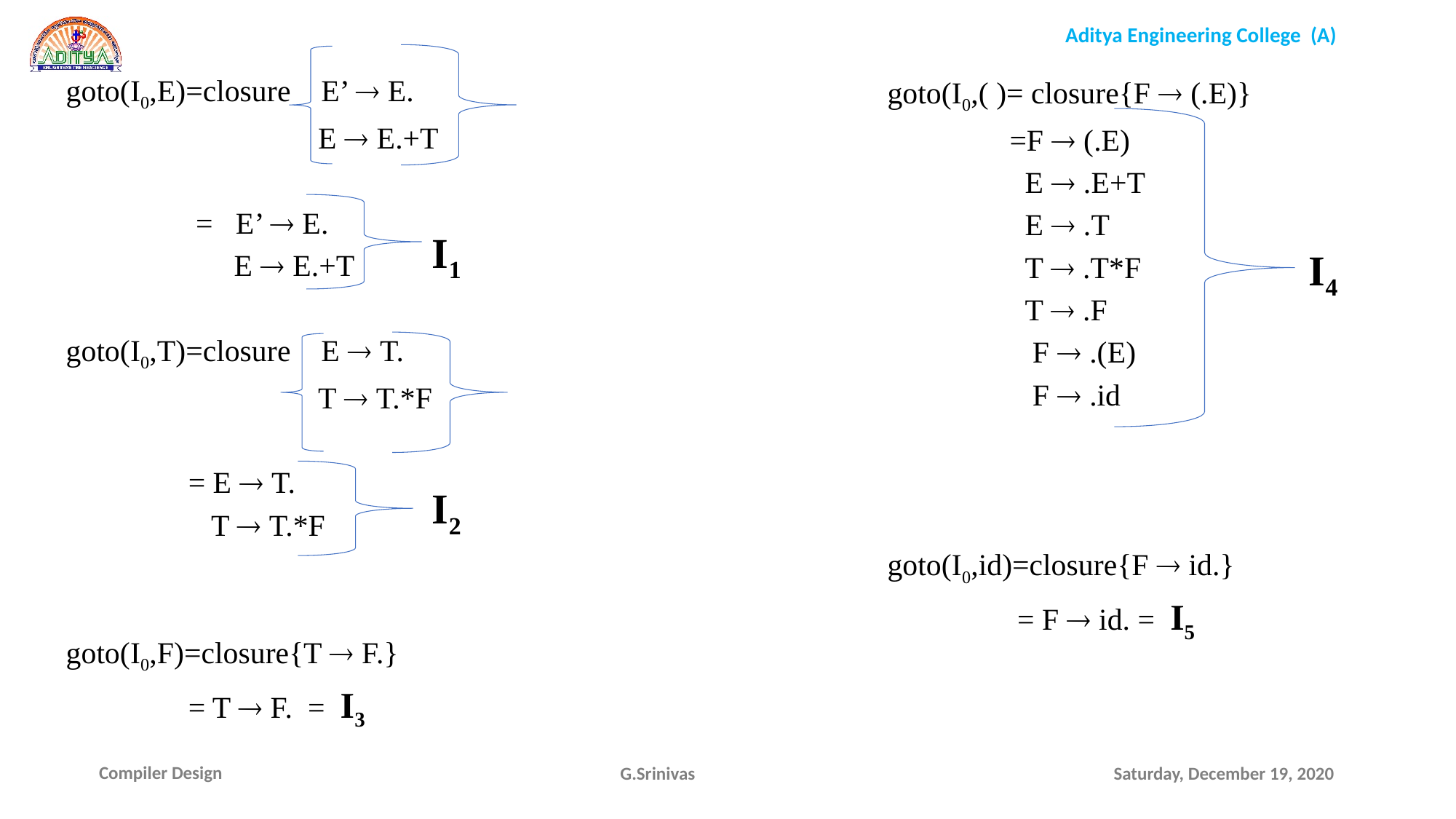

goto(I0,E)=closure    E’ → E.
                                 E → E.+T

                 =   E’ → E.
                      E → E.+T

goto(I0,T)=closure    E → T.
                                 T → T.*F

                = E → T.
                   T → T.*F

goto(I0,F)=closure{T → F.}
                = T → F.  =  I3

goto(I0,( )= closure{F → (.E)}
                =F → (.E)
                  E → .E+T
                  E → .T
                  T → .T*F
                  T → .F
                   F → .(E)
                   F → .id

goto(I0,id)=closure{F → id.}
                 = F → id. =  I5

 I1
 I4

 I2
G.Srinivas
Saturday, December 19, 2020